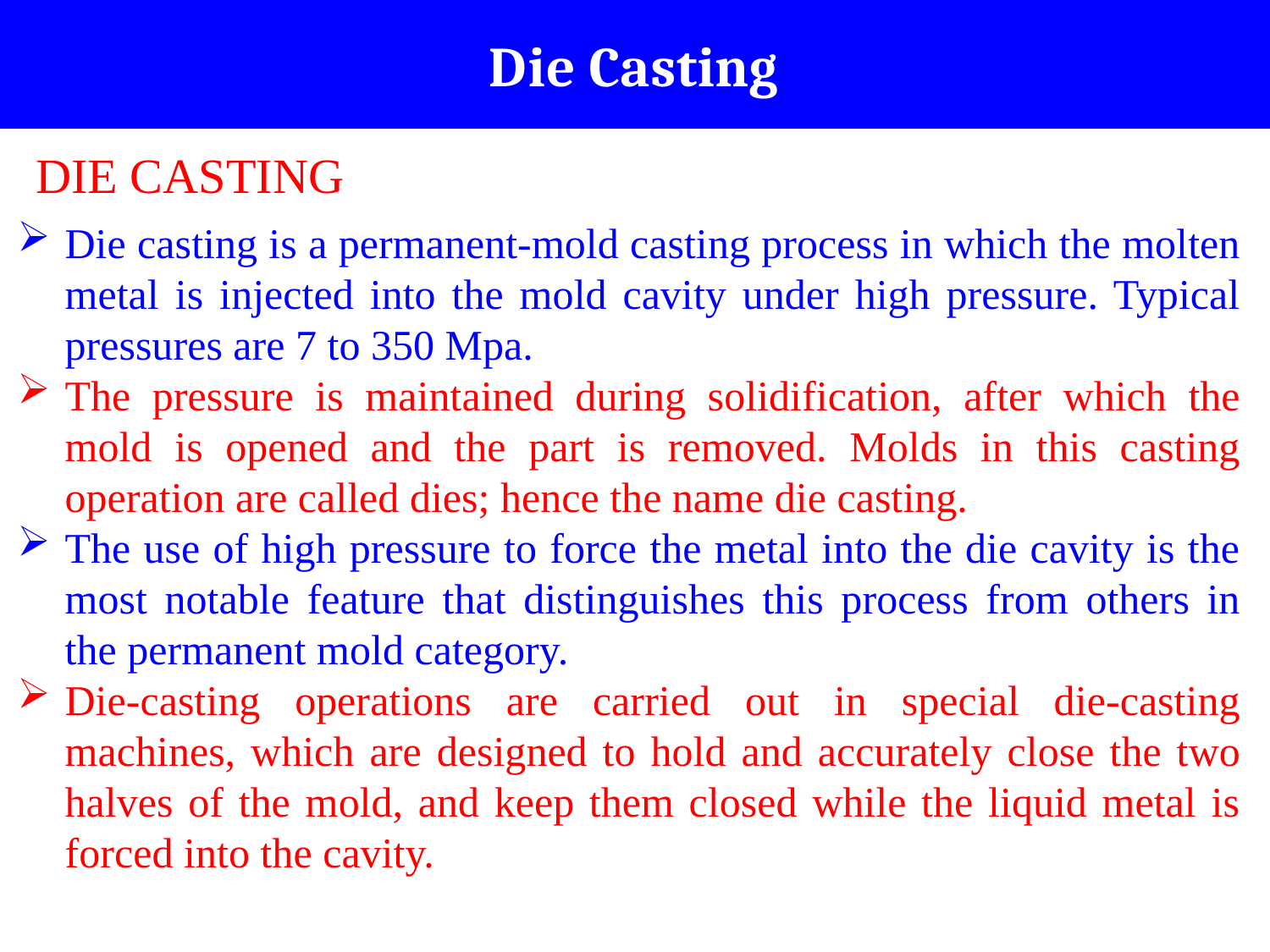

# Die Casting
DIE CASTING
Die casting is a permanent-mold casting process in which the molten metal is injected into the mold cavity under high pressure. Typical pressures are 7 to 350 Mpa.
The pressure is maintained during solidification, after which the mold is opened and the part is removed. Molds in this casting operation are called dies; hence the name die casting.
The use of high pressure to force the metal into the die cavity is the most notable feature that distinguishes this process from others in the permanent mold category.
Die-casting operations are carried out in special die-casting machines, which are designed to hold and accurately close the two halves of the mold, and keep them closed while the liquid metal is forced into the cavity.